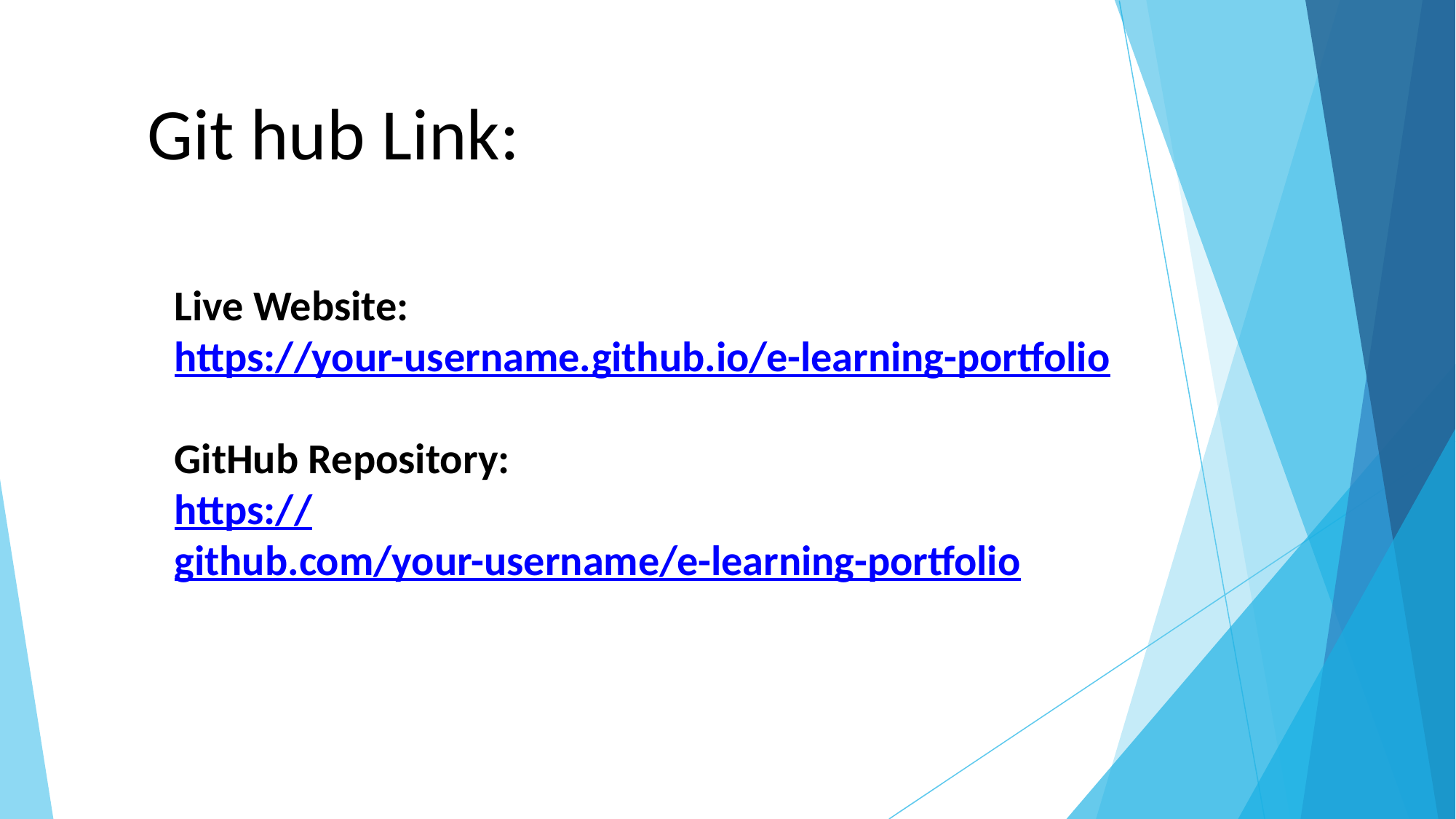

Git hub Link:

Live Website:
https://your-username.github.io/e-learning-portfolio

GitHub Repository:
https://github.com/your-username/e-learning-portfolio